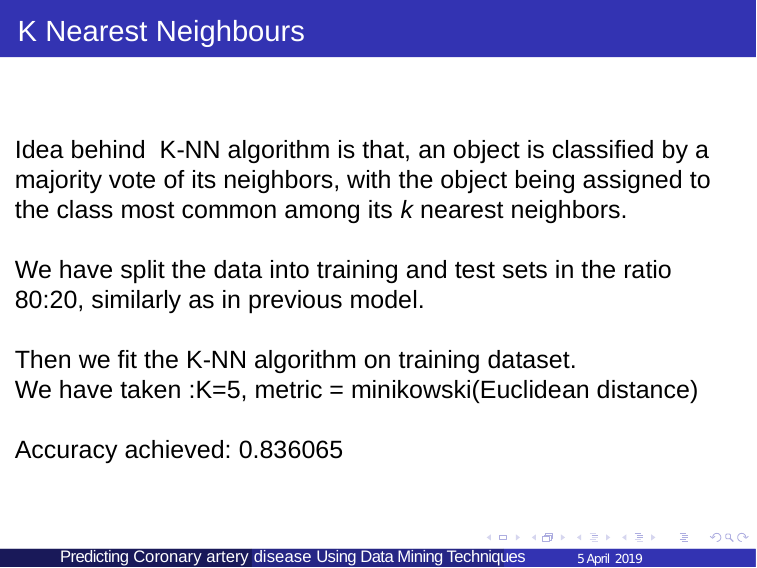

K Nearest Neighbours

Idea behind  K-NN algorithm is that, an object is classified by a majority vote of its neighbors, with the object being assigned to the class most common among its k nearest neighbors.

We have split the data into training and test sets in the ratio 80:20, similarly as in previous model.

Then we fit the K-NN algorithm on training dataset.
We have taken :K=5, metric = minikowski(Euclidean distance)

Accuracy achieved: 0.836065

 Predicting Coronary artery disease Using Data Mining Techniques
5 April  2019

Predicting Diabetes Using Data Mining Techniques
3 April 2019

24 / 23